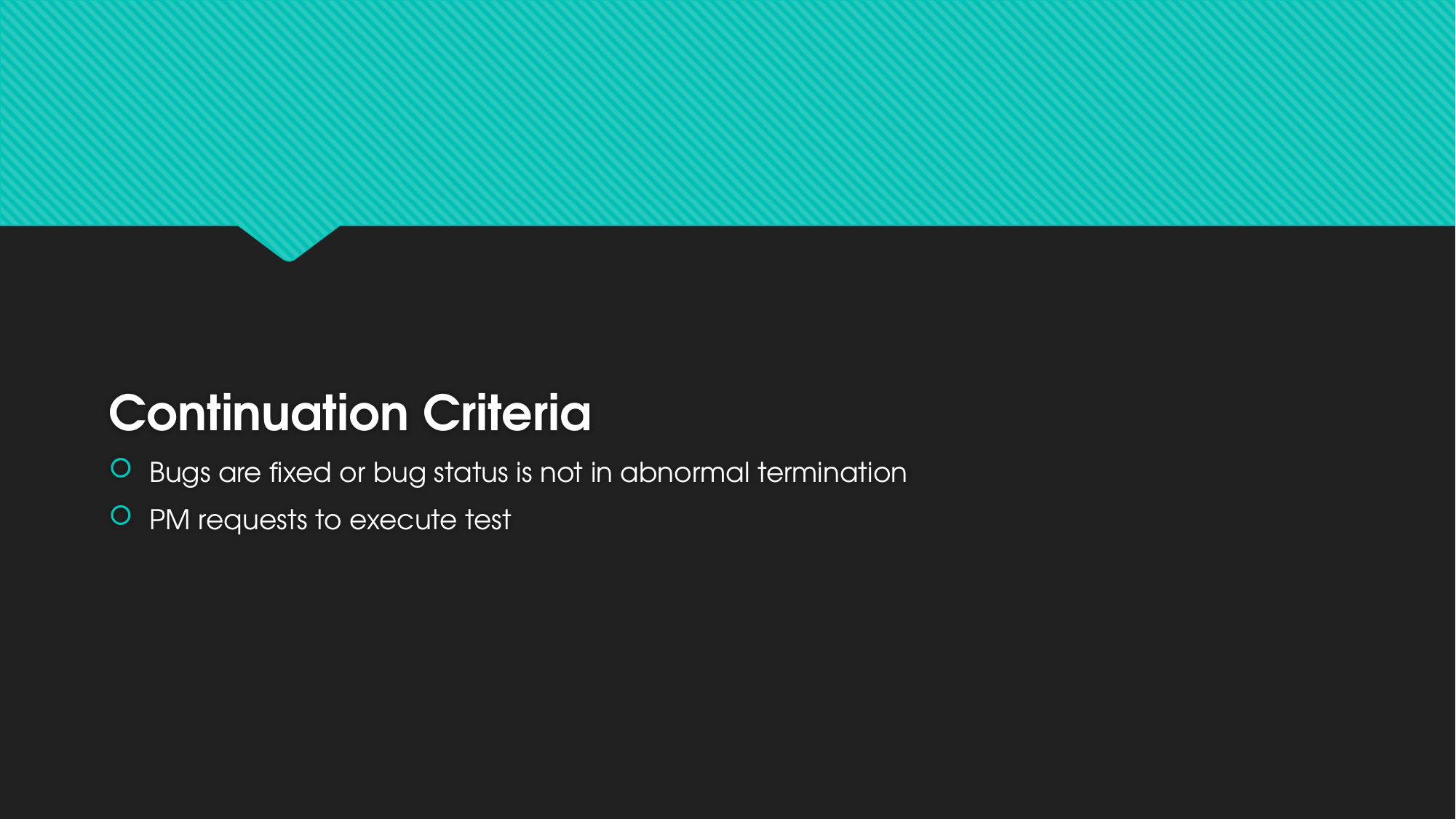

#
Continuation Criteria
Bugs are fixed or bug status is not in abnormal termination
PM requests to execute test